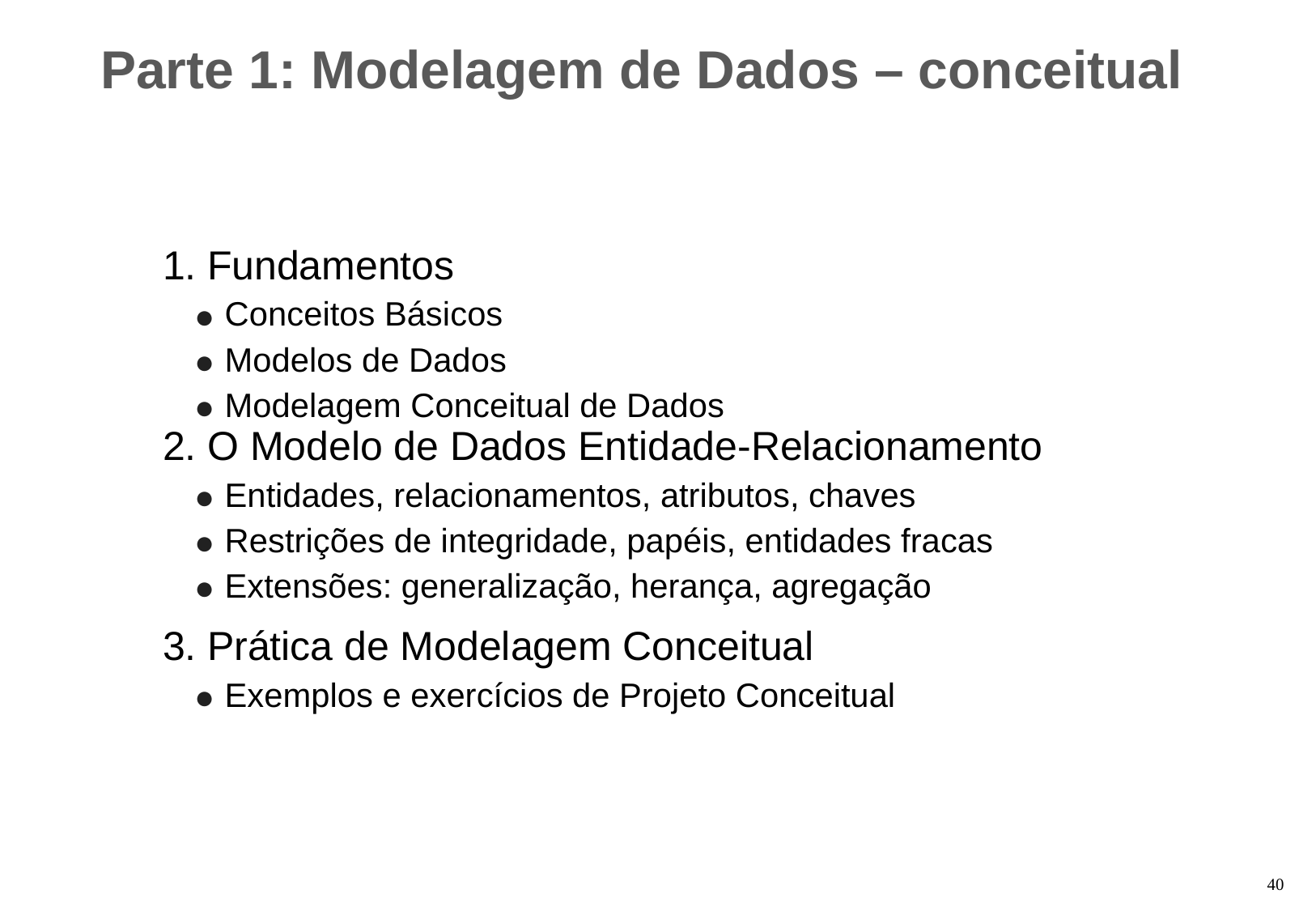

Parte 1: Modelagem de Dados – conceitual
1. Fundamentos
Conceitos Básicos
Modelos de Dados
Modelagem Conceitual de Dados
2. O Modelo de Dados Entidade-Relacionamento
Entidades, relacionamentos, atributos, chaves
Restrições de integridade, papéis, entidades fracas
Extensões: generalização, herança, agregação
3. Prática de Modelagem Conceitual
Exemplos e exercícios de Projeto Conceitual
40